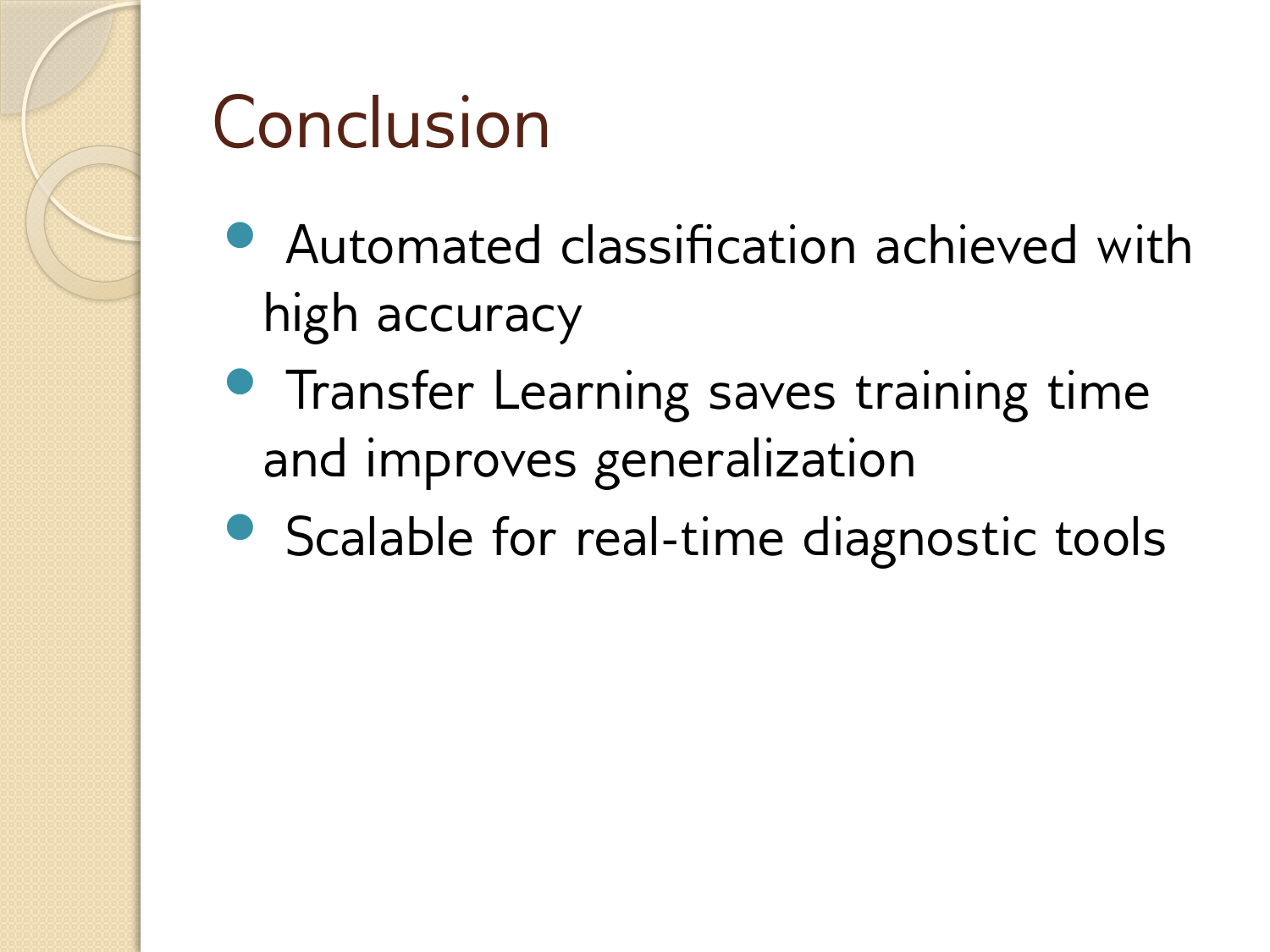

# Conclusion
 Automated classification achieved with high accuracy
 Transfer Learning saves training time and improves generalization
 Scalable for real-time diagnostic tools